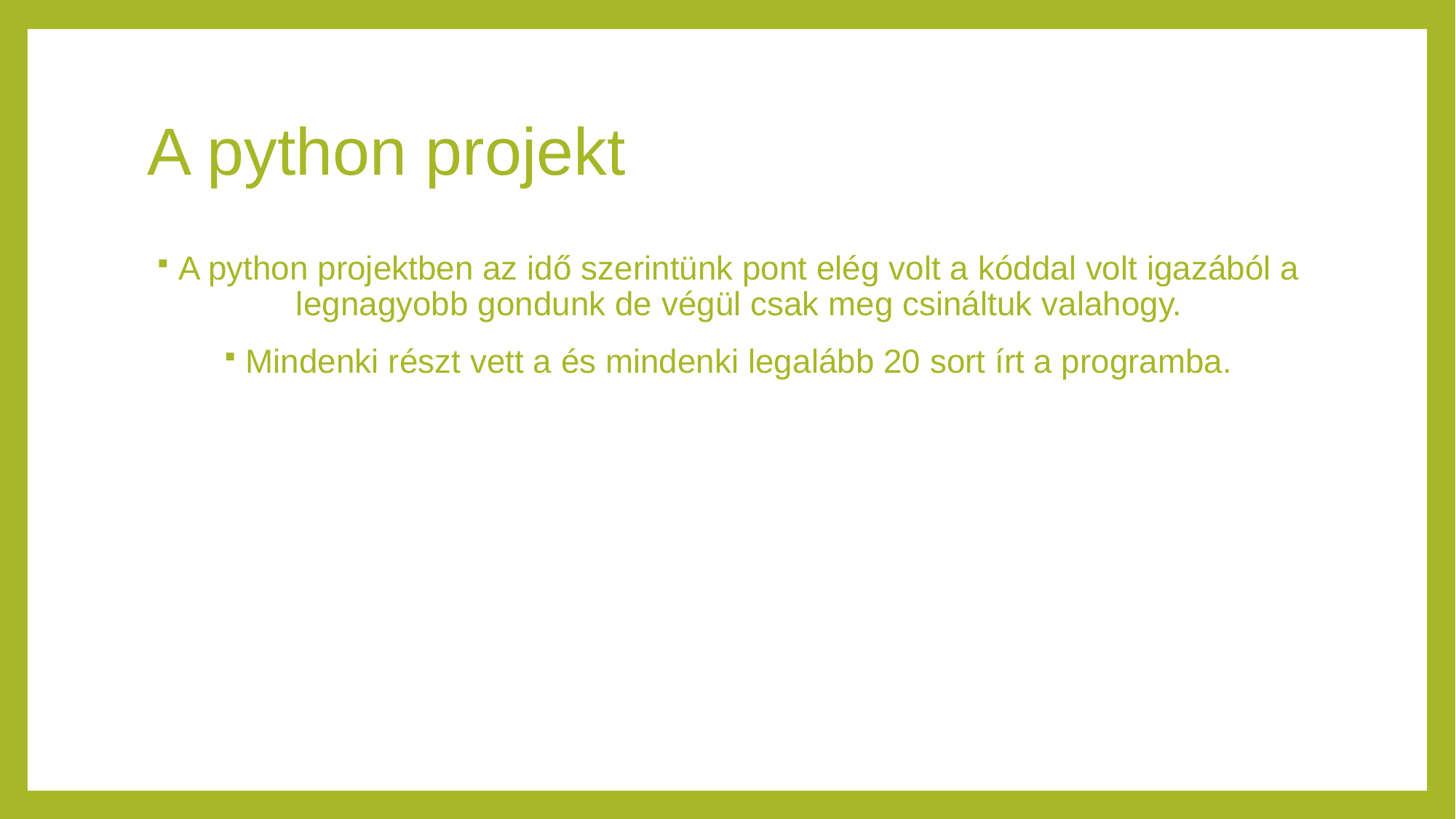

# A python projekt
A python projektben az idő szerintünk pont elég volt a kóddal volt igazából a legnagyobb gondunk de végül csak meg csináltuk valahogy.
Mindenki részt vett a és mindenki legalább 20 sort írt a programba.